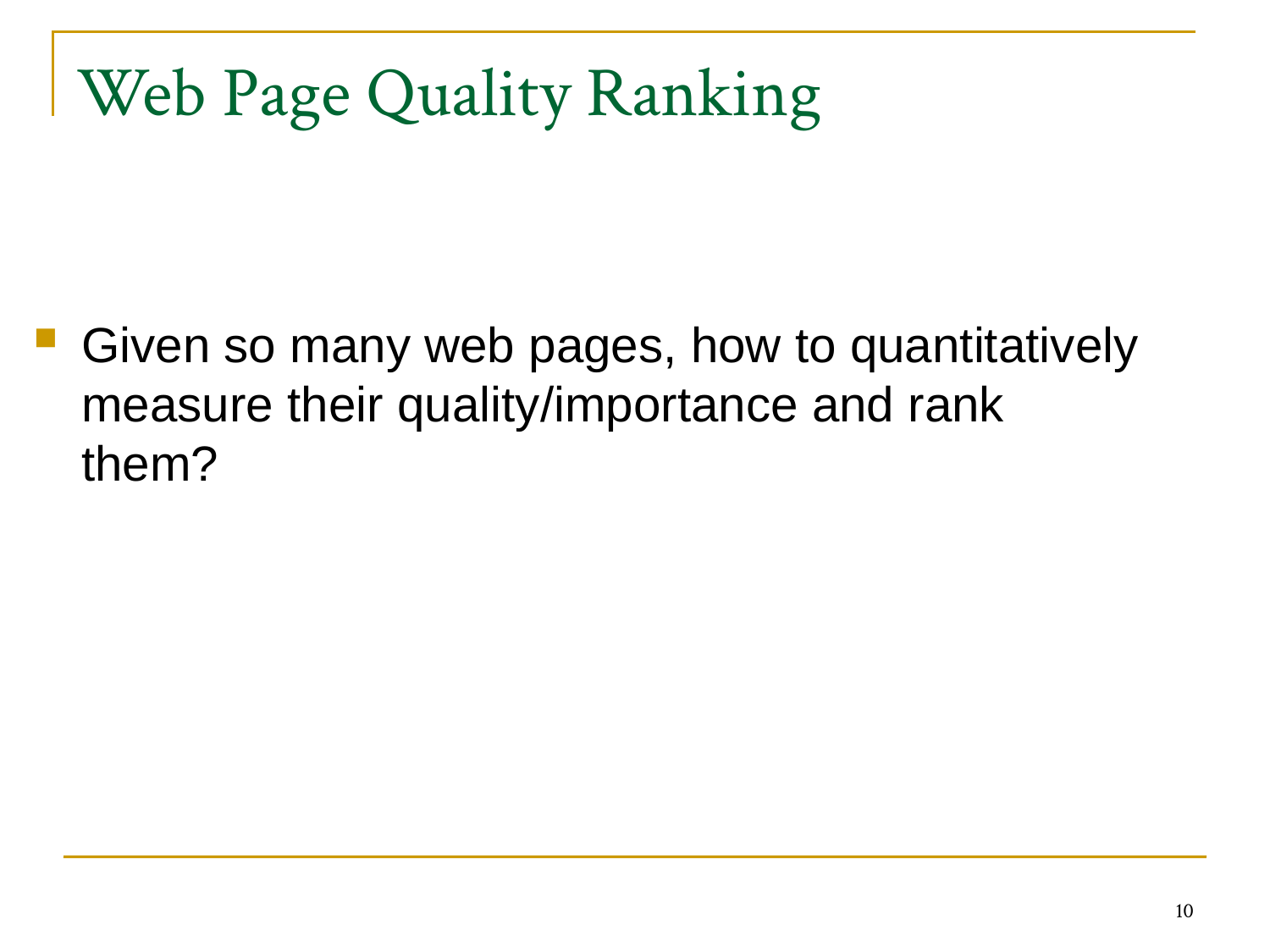

# Web Page Quality Ranking
Given so many web pages, how to quantitatively measure their quality/importance and rank them?
10